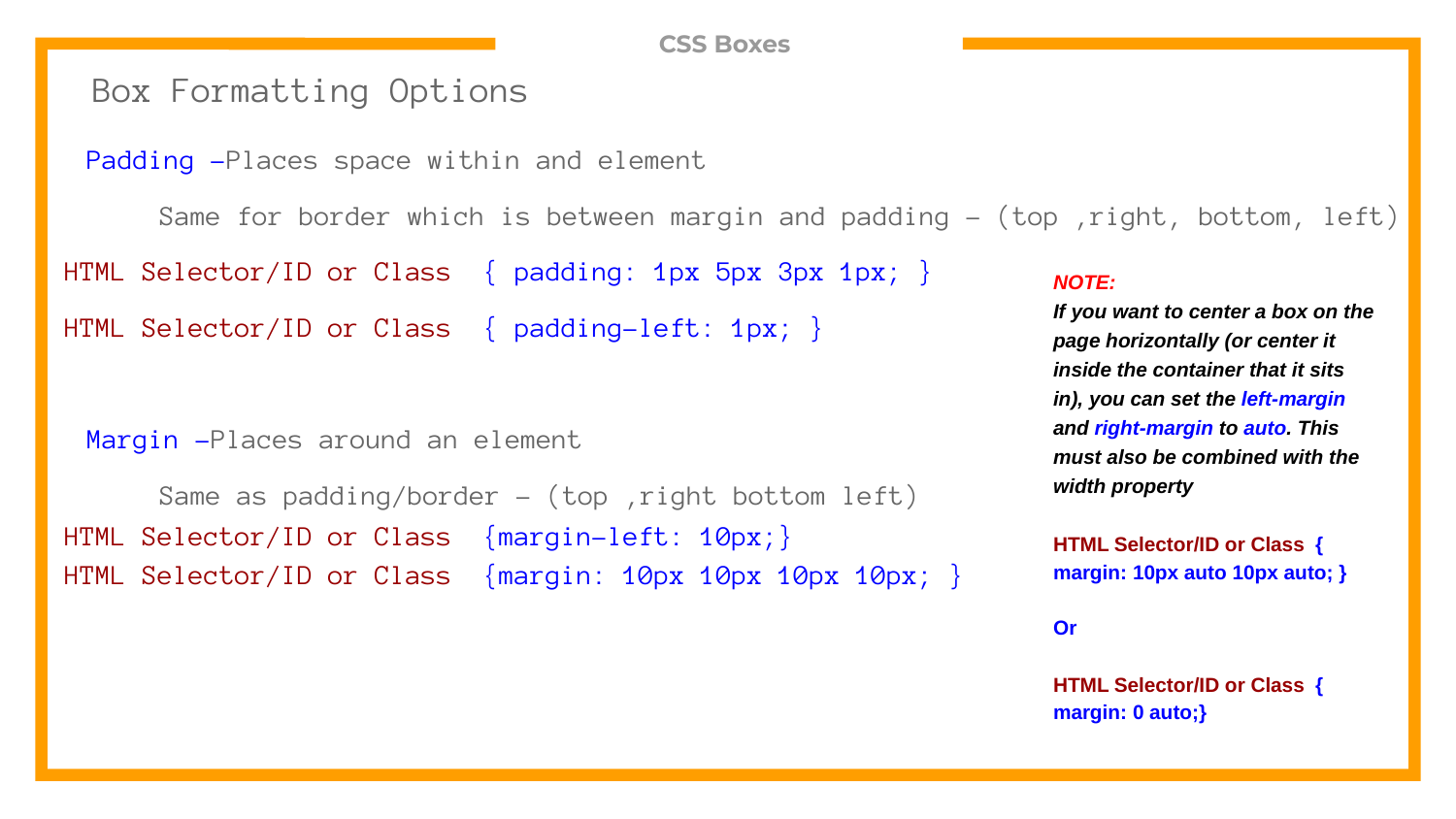

# CSS Boxes
Box Formatting Options

Padding -Places space within and element
Same for border which is between margin and padding - (top ,right, bottom, left)
HTML Selector/ID or Class  { padding: 1px 5px 3px 1px; }
HTML Selector/ID or Class  { padding-left: 1px; }

Margin -Places around an element
Same as padding/border - (top ,right bottom left)
HTML Selector/ID or Class  {margin-left: 10px;}
HTML Selector/ID or Class  {margin: 10px 10px 10px 10px; }

NOTE:
If you want to center a box on the page horizontally (or center it inside the container that it sits in), you can set the left-margin and right-margin to auto. This must also be combined with the width property

HTML Selector/ID or Class  {
margin: 10px auto 10px auto; }

Or

HTML Selector/ID or Class  {
margin: 0 auto;}